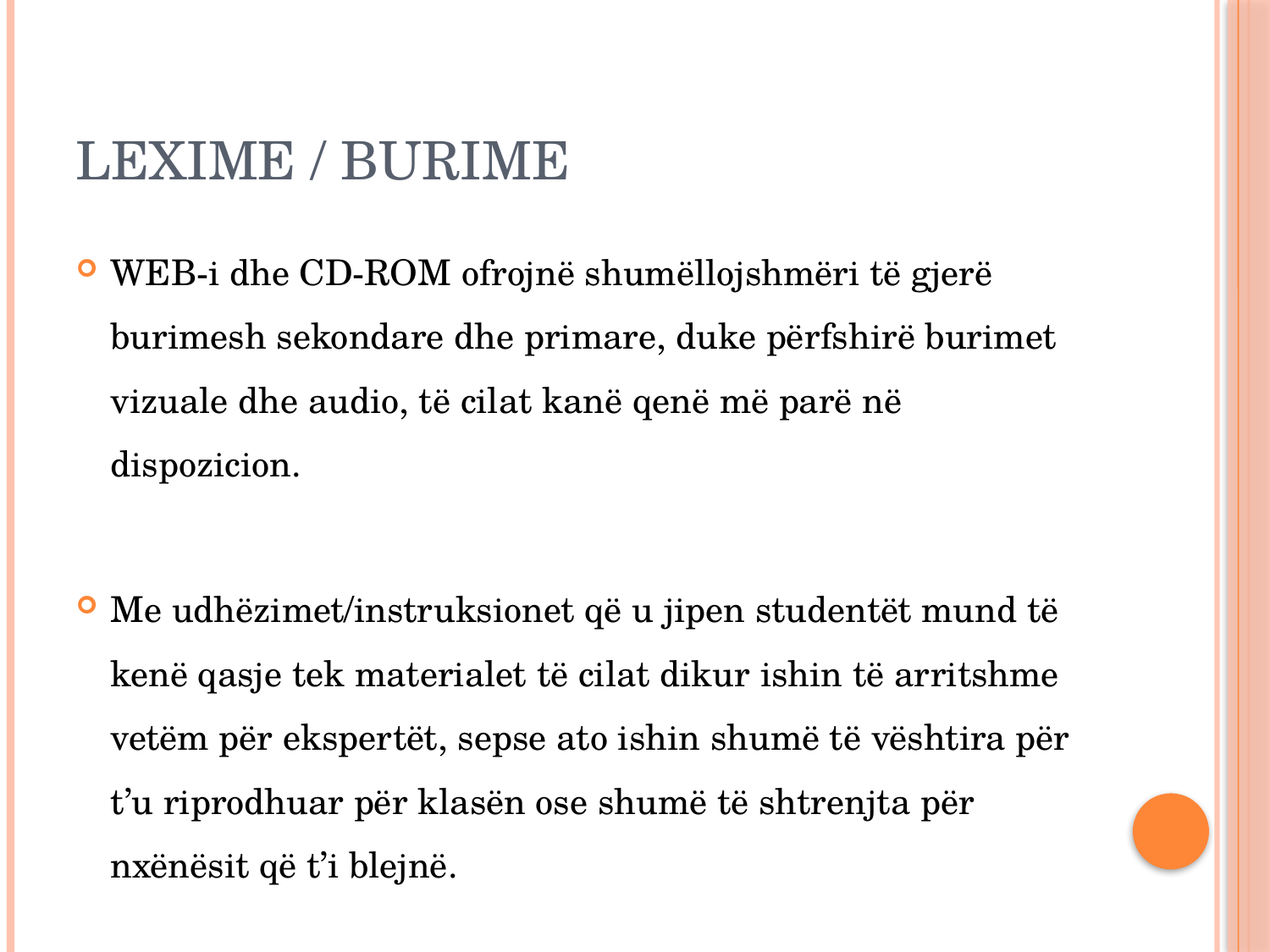

# Lexime / Burime
WEB-i dhe CD-ROM ofrojnë shumëllojshmëri të gjerë burimesh sekondare dhe primare, duke përfshirë burimet vizuale dhe audio, të cilat kanë qenë më parë në dispozicion.

Me udhëzimet/instruksionet që u jipen studentët mund të kenë qasje tek materialet të cilat dikur ishin të arritshme vetëm për ekspertët, sepse ato ishin shumë të vështira për t’u riprodhuar për klasën ose shumë të shtrenjta për nxënësit që t’i blejnë.